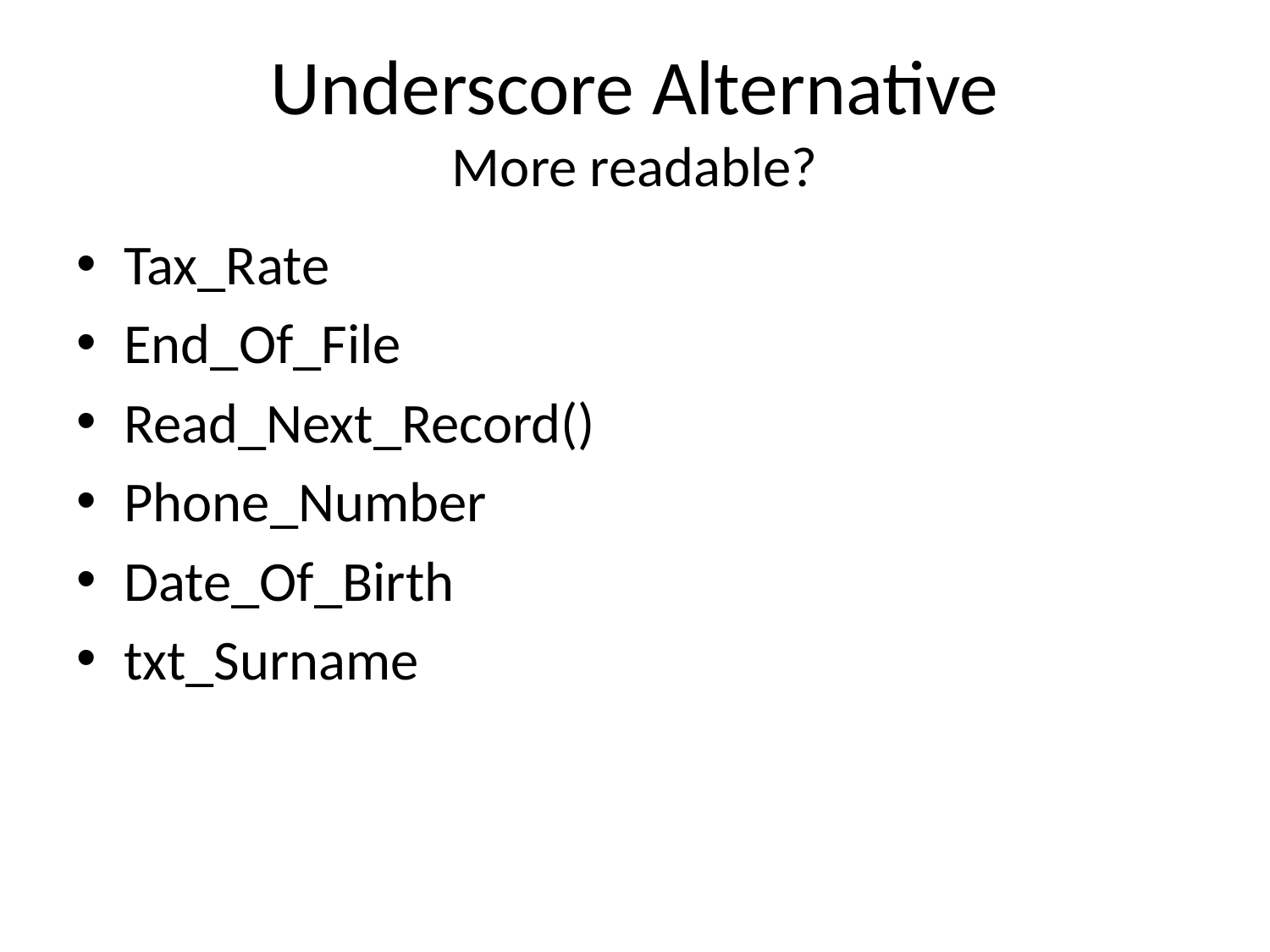

# Underscore Alternative More readable?
Tax_Rate
End_Of_File
Read_Next_Record()
Phone_Number
Date_Of_Birth
txt_Surname